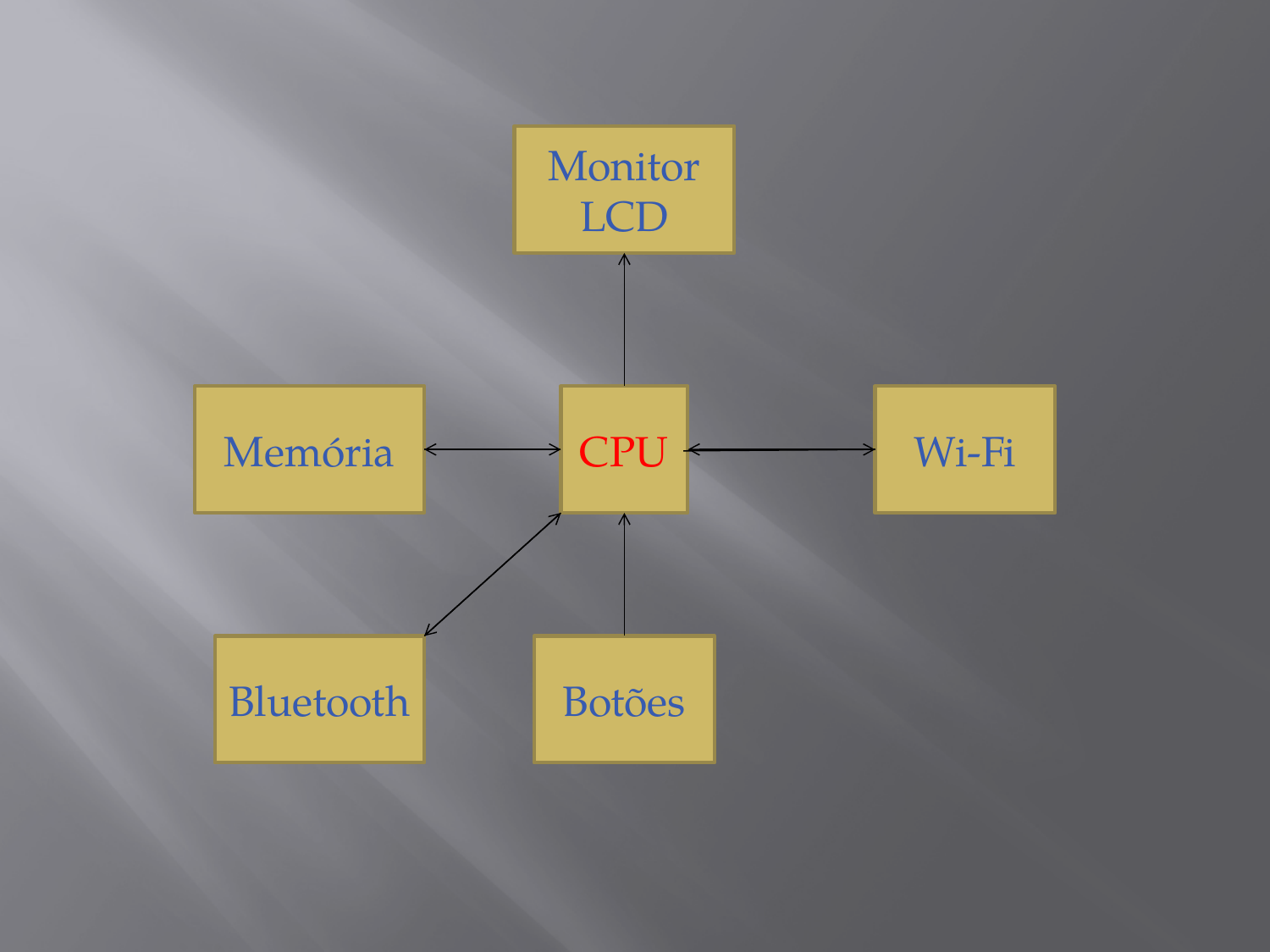

Monitor
LCD
Memória
CPU
Wi-Fi
Bluetooth
Botões